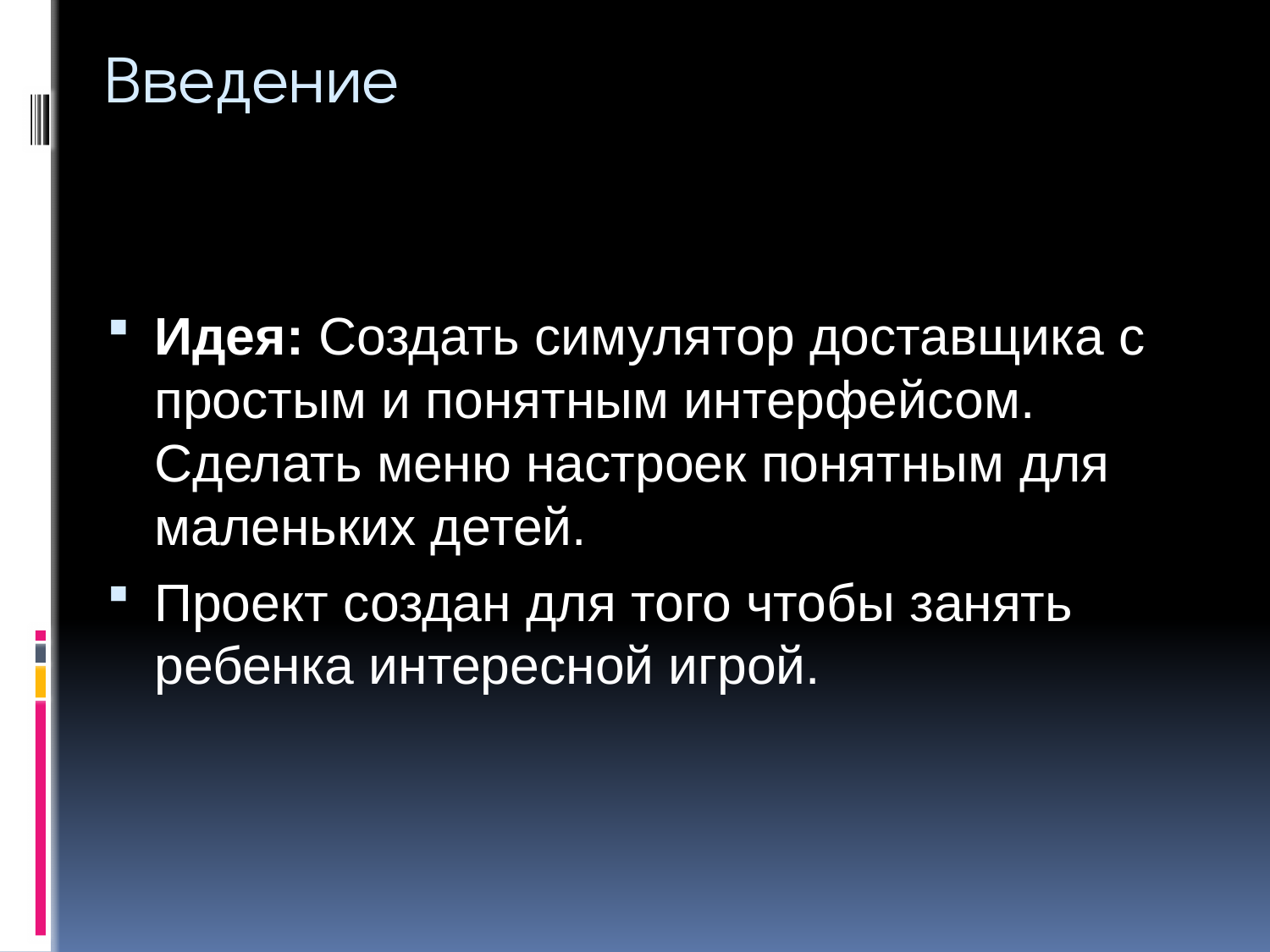

# Введение
Идея: Создать симулятор доставщика с простым и понятным интерфейсом. Сделать меню настроек понятным для маленьких детей.
Проект создан для того чтобы занять ребенка интересной игрой.